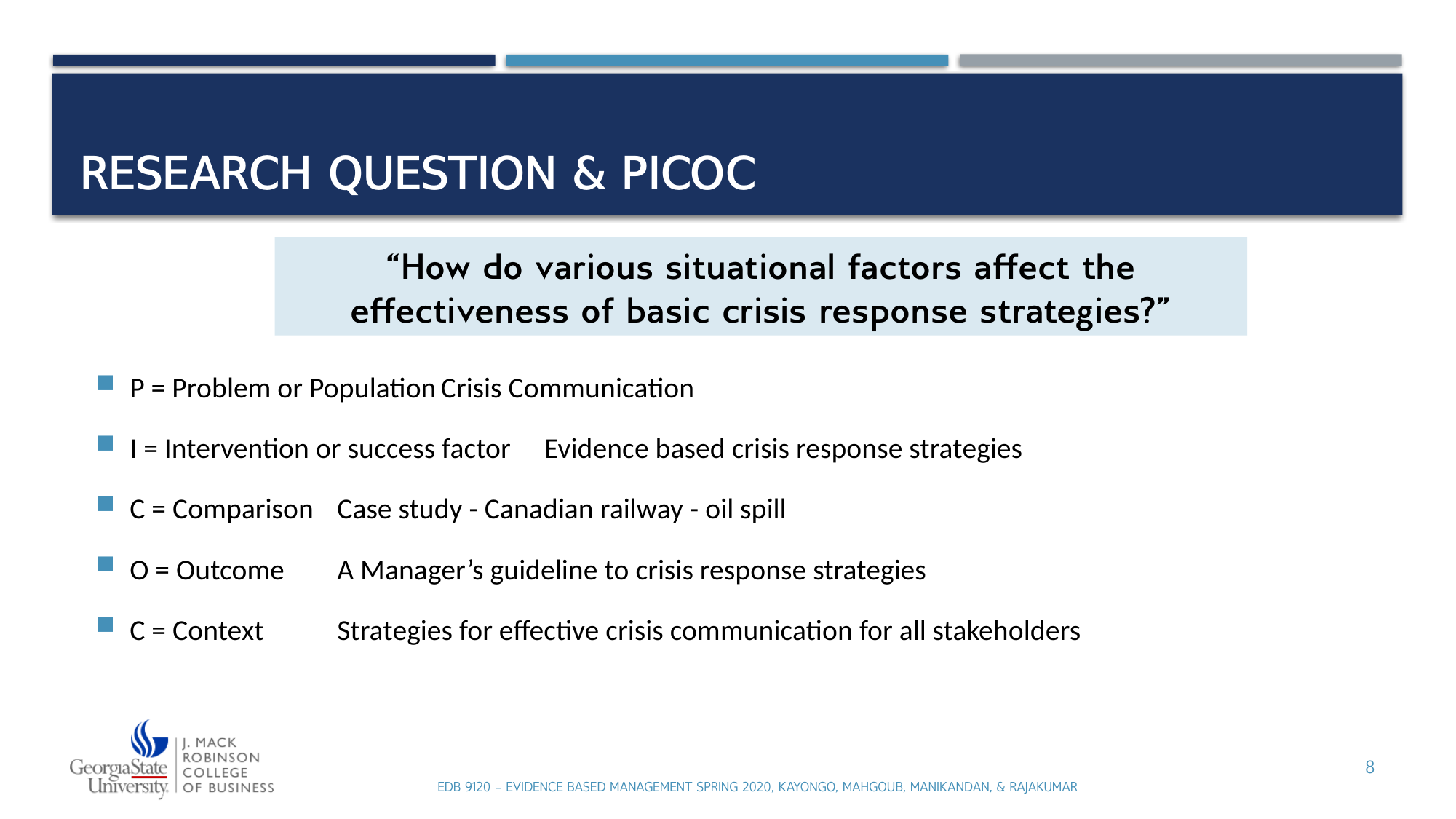

# RESEARCH QUESTION & PICOC
“How do various situational factors affect the effectiveness of basic crisis response strategies?”
P = Problem or Population			Crisis Communication
I = Intervention or success factor	Evidence based crisis response strategies
C = Comparison					Case study - Canadian railway - oil spill
O = Outcome						A Manager’s guideline to crisis response strategies
C = Context						Strategies for effective crisis communication for all stakeholders

8
EDB 9120 – Evidence Based Management Spring 2020, Kayongo, mahgoub, Manikandan, & Rajakumar